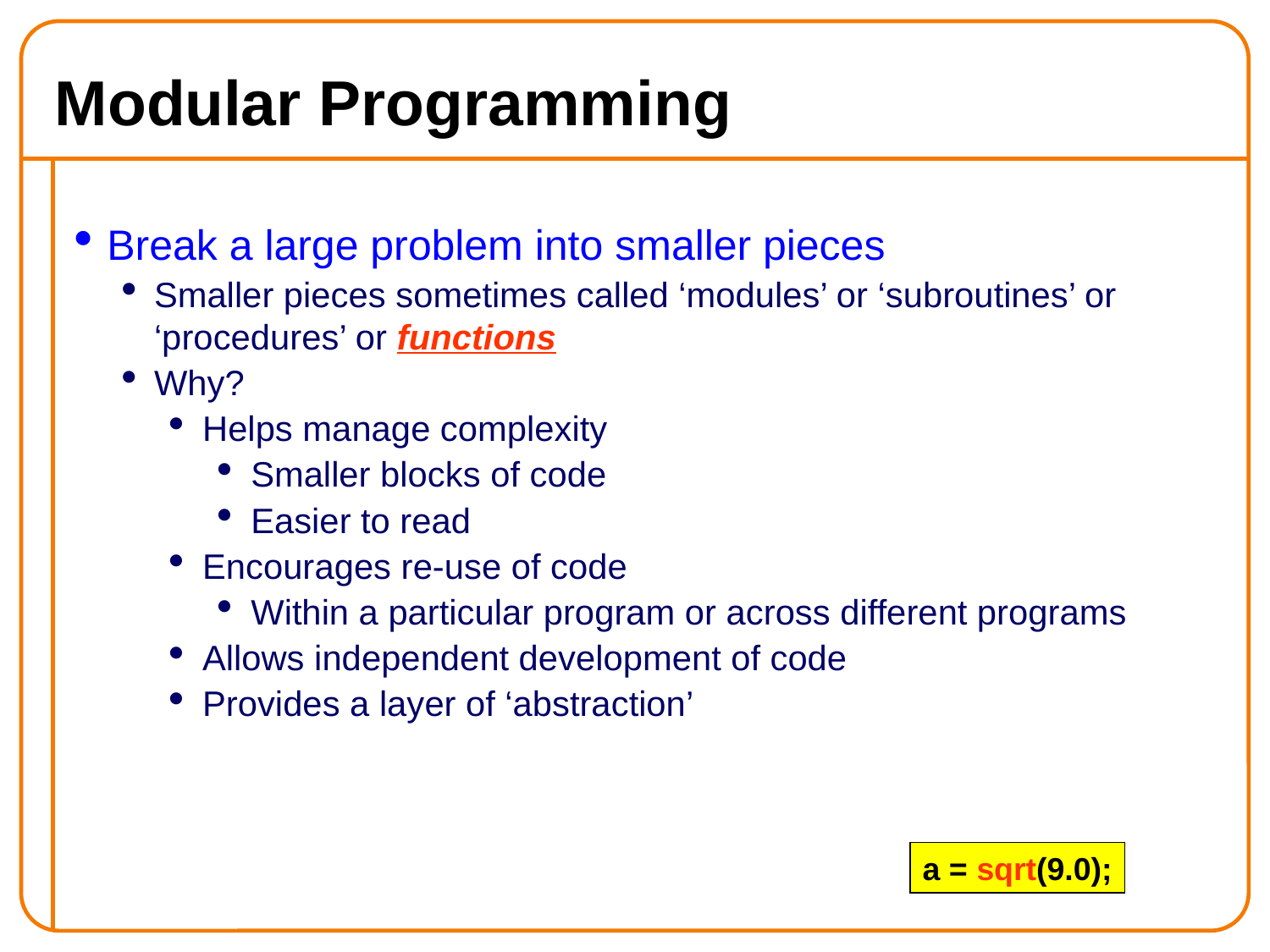

Modular Programming
Break a large problem into smaller pieces
Smaller pieces sometimes called ‘modules’ or ‘subroutines’ or ‘procedures’ or functions
Why?
Helps manage complexity
Smaller blocks of code
Easier to read
Encourages re-use of code
Within a particular program or across different programs
Allows independent development of code
Provides a layer of ‘abstraction’
a = sqrt(9.0);